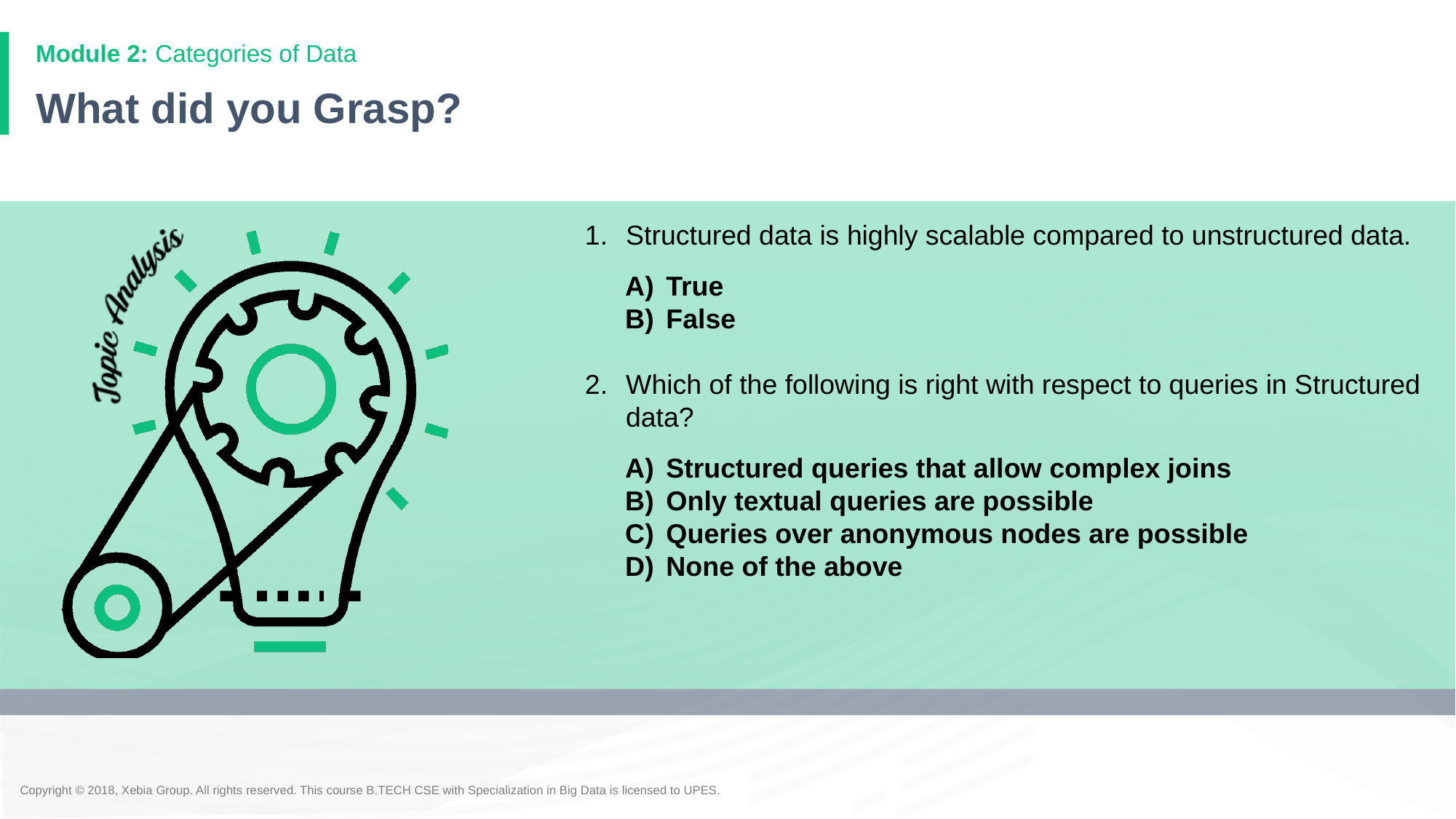

Module 2: Categories of Data
# What did you Grasp?
Structured data is highly scalable compared to unstructured data.
True
False

Which of the following is right with respect to queries in Structured data?
Structured queries that allow complex joins
Only textual queries are possible
Queries over anonymous nodes are possible
None of the above